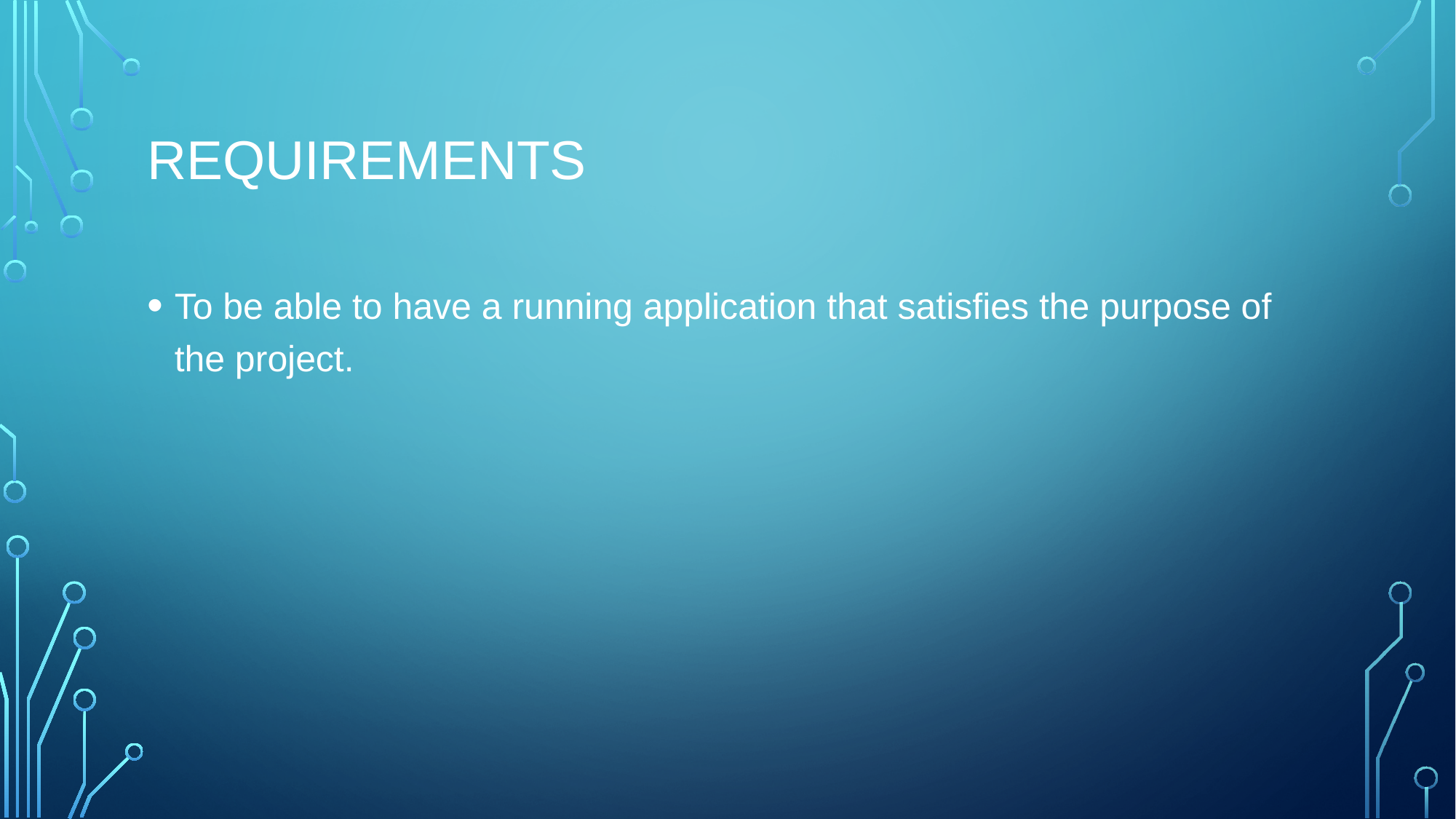

# requirements
To be able to have a running application that satisfies the purpose of the project.